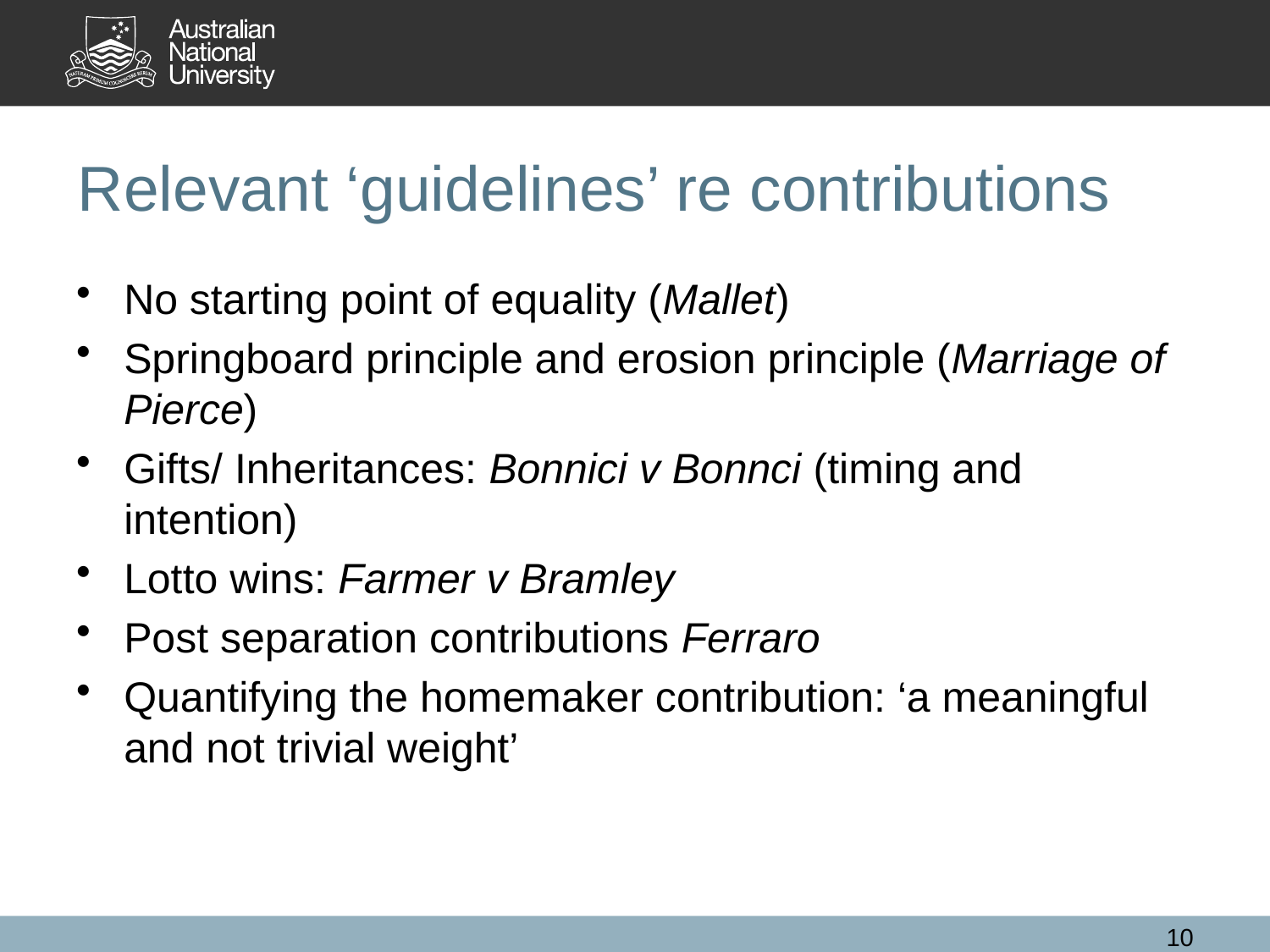

# Relevant ‘guidelines’ re contributions
No starting point of equality (Mallet)
Springboard principle and erosion principle (Marriage of Pierce)
Gifts/ Inheritances: Bonnici v Bonnci (timing and intention)
Lotto wins: Farmer v Bramley
Post separation contributions Ferraro
Quantifying the homemaker contribution: ‘a meaningful and not trivial weight’
10